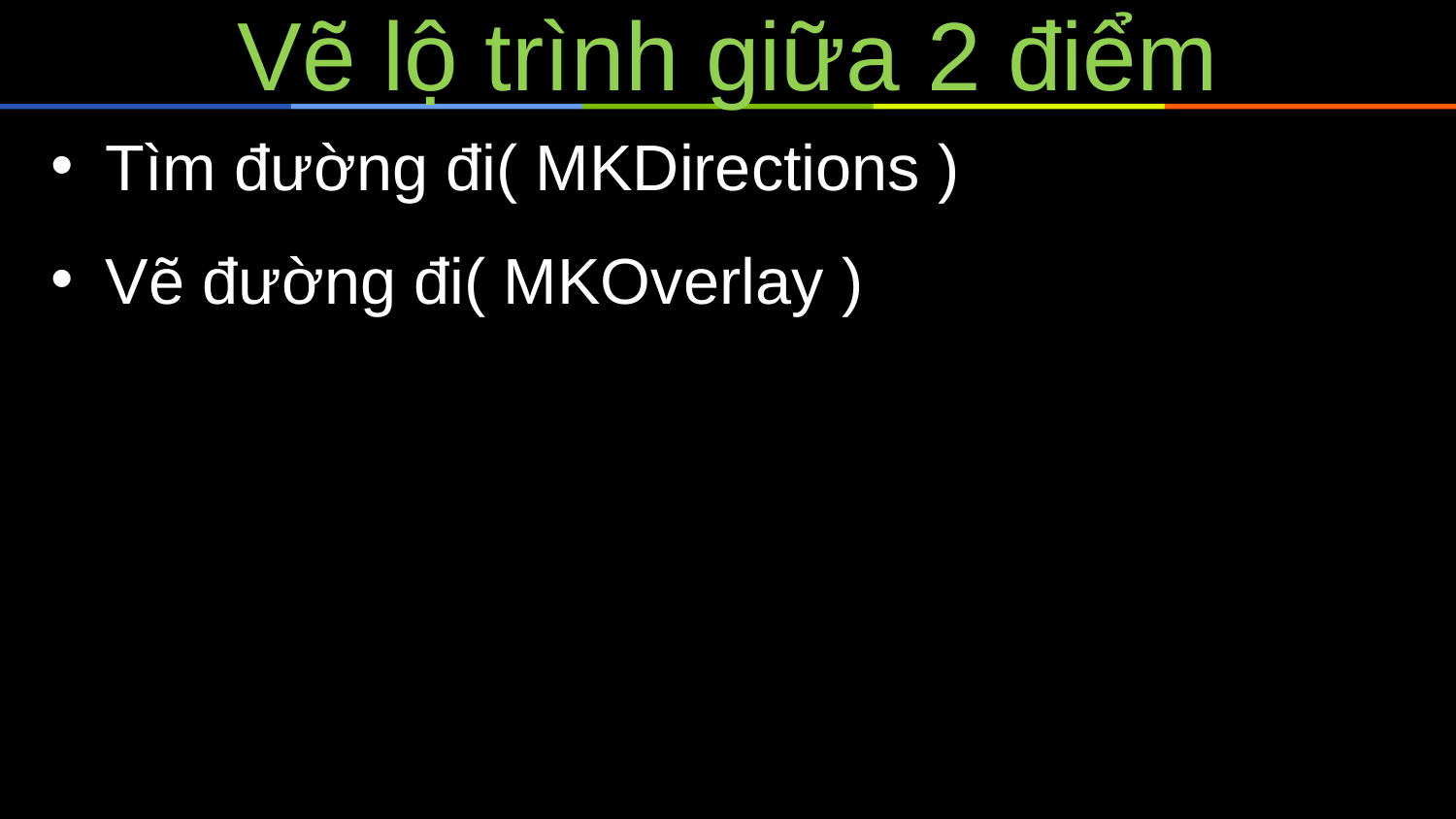

# Vẽ lộ trình giữa 2 điểm
Tìm đường đi( MKDirections )
Vẽ đường đi( MKOverlay )